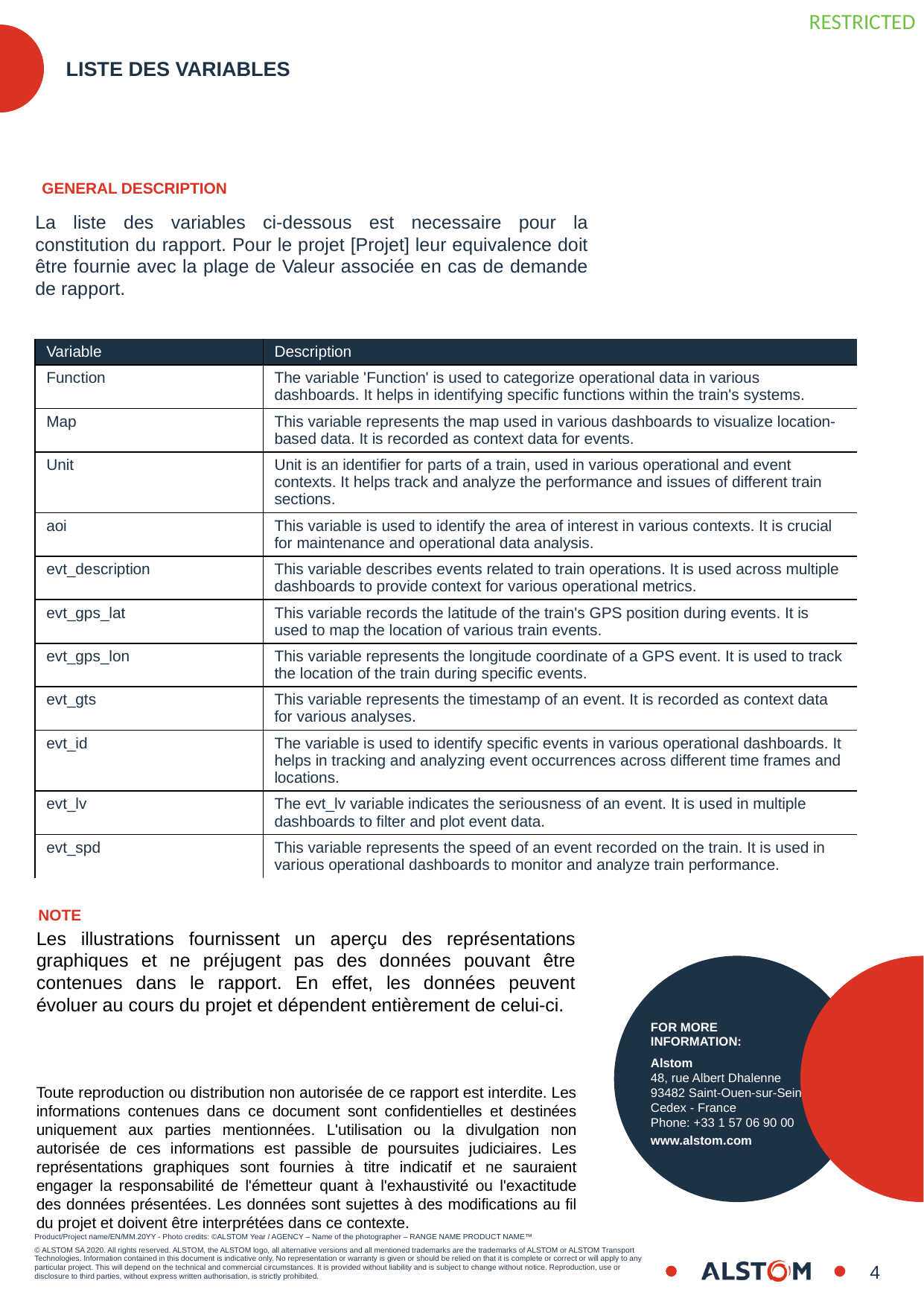

# Liste des variables
GENERAL DESCRIPTION
La liste des variables ci-dessous est necessaire pour la constitution du rapport. Pour le projet [Projet] leur equivalence doit être fournie avec la plage de Valeur associée en cas de demande de rapport.
| Variable | Description |
| --- | --- |
| Function | The variable 'Function' is used to categorize operational data in various dashboards. It helps in identifying specific functions within the train's systems. |
| Map | This variable represents the map used in various dashboards to visualize location-based data. It is recorded as context data for events. |
| Unit | Unit is an identifier for parts of a train, used in various operational and event contexts. It helps track and analyze the performance and issues of different train sections. |
| aoi | This variable is used to identify the area of interest in various contexts. It is crucial for maintenance and operational data analysis. |
| evt\_description | This variable describes events related to train operations. It is used across multiple dashboards to provide context for various operational metrics. |
| evt\_gps\_lat | This variable records the latitude of the train's GPS position during events. It is used to map the location of various train events. |
| evt\_gps\_lon | This variable represents the longitude coordinate of a GPS event. It is used to track the location of the train during specific events. |
| evt\_gts | This variable represents the timestamp of an event. It is recorded as context data for various analyses. |
| evt\_id | The variable is used to identify specific events in various operational dashboards. It helps in tracking and analyzing event occurrences across different time frames and locations. |
| evt\_lv | The evt\_lv variable indicates the seriousness of an event. It is used in multiple dashboards to filter and plot event data. |
| evt\_spd | This variable represents the speed of an event recorded on the train. It is used in various operational dashboards to monitor and analyze train performance. |
NOTE
Les illustrations fournissent un aperçu des représentations graphiques et ne préjugent pas des données pouvant être contenues dans le rapport. En effet, les données peuvent évoluer au cours du projet et dépendent entièrement de celui-ci.

Toute reproduction ou distribution non autorisée de ce rapport est interdite. Les informations contenues dans ce document sont confidentielles et destinées uniquement aux parties mentionnées. L'utilisation ou la divulgation non autorisée de ces informations est passible de poursuites judiciaires. Les représentations graphiques sont fournies à titre indicatif et ne sauraient engager la responsabilité de l'émetteur quant à l'exhaustivité ou l'exactitude des données présentées. Les données sont sujettes à des modifications au fil du projet et doivent être interprétées dans ce contexte.
4
8/30/2024